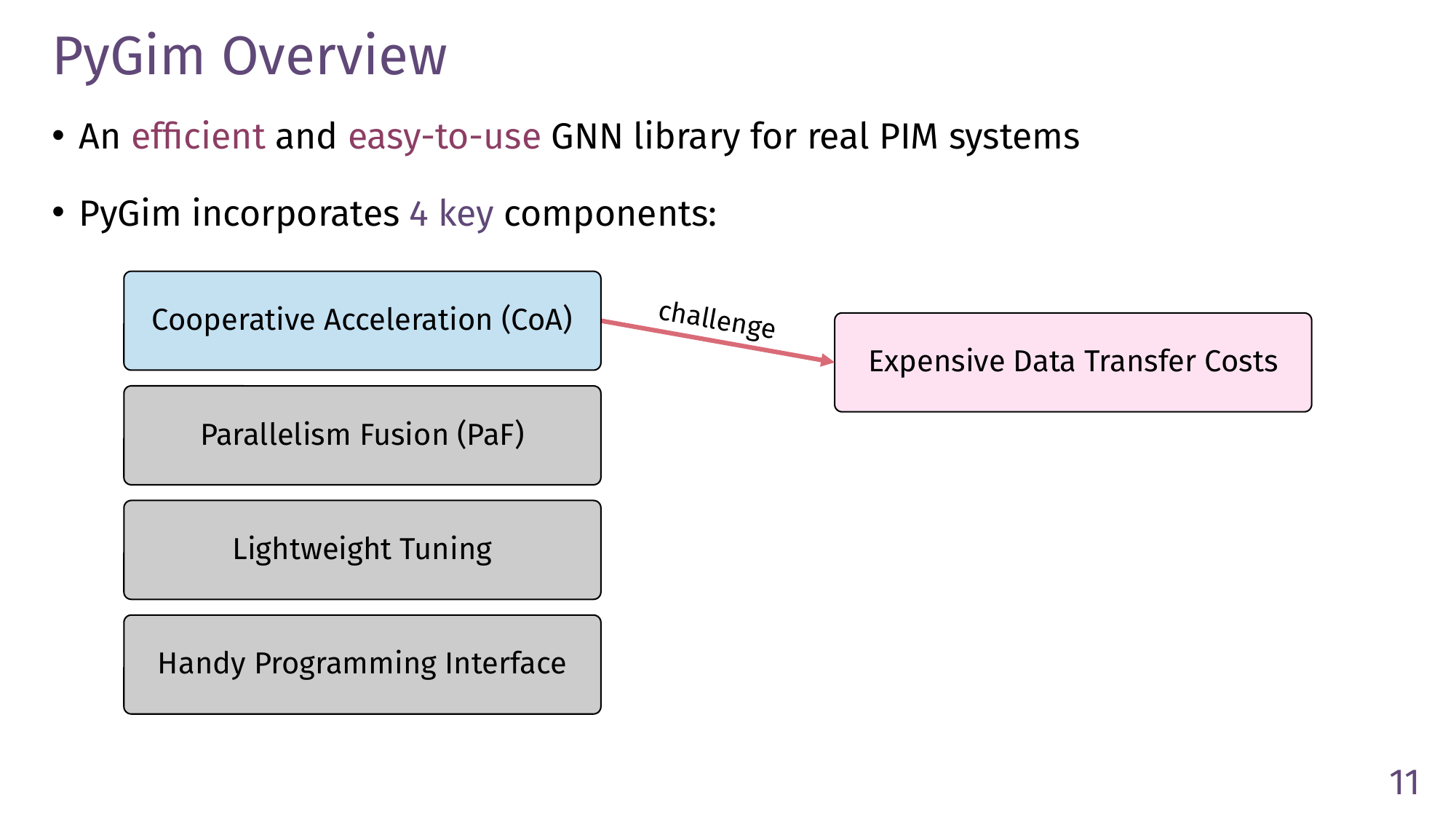

PyGim Overview
An efficient and easy-to-use GNN library for real PIM systems
PyGim incorporates 4 key components:

Cooperative Acceleration (CoA)
challenge
Expensive Data Transfer Costs
Parallelism Fusion (PaF)
Lightweight Tuning
Handy Programming Interface
11